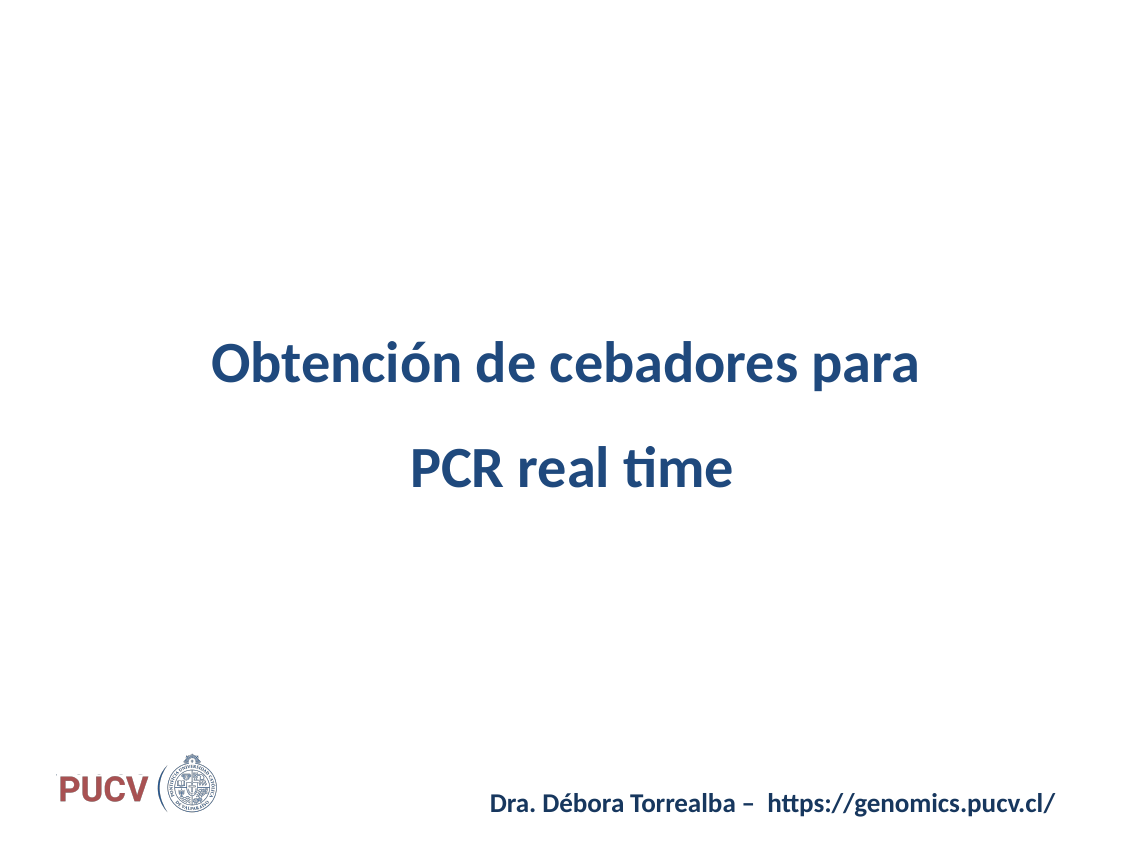

Obtención de cebadores para
PCR real time